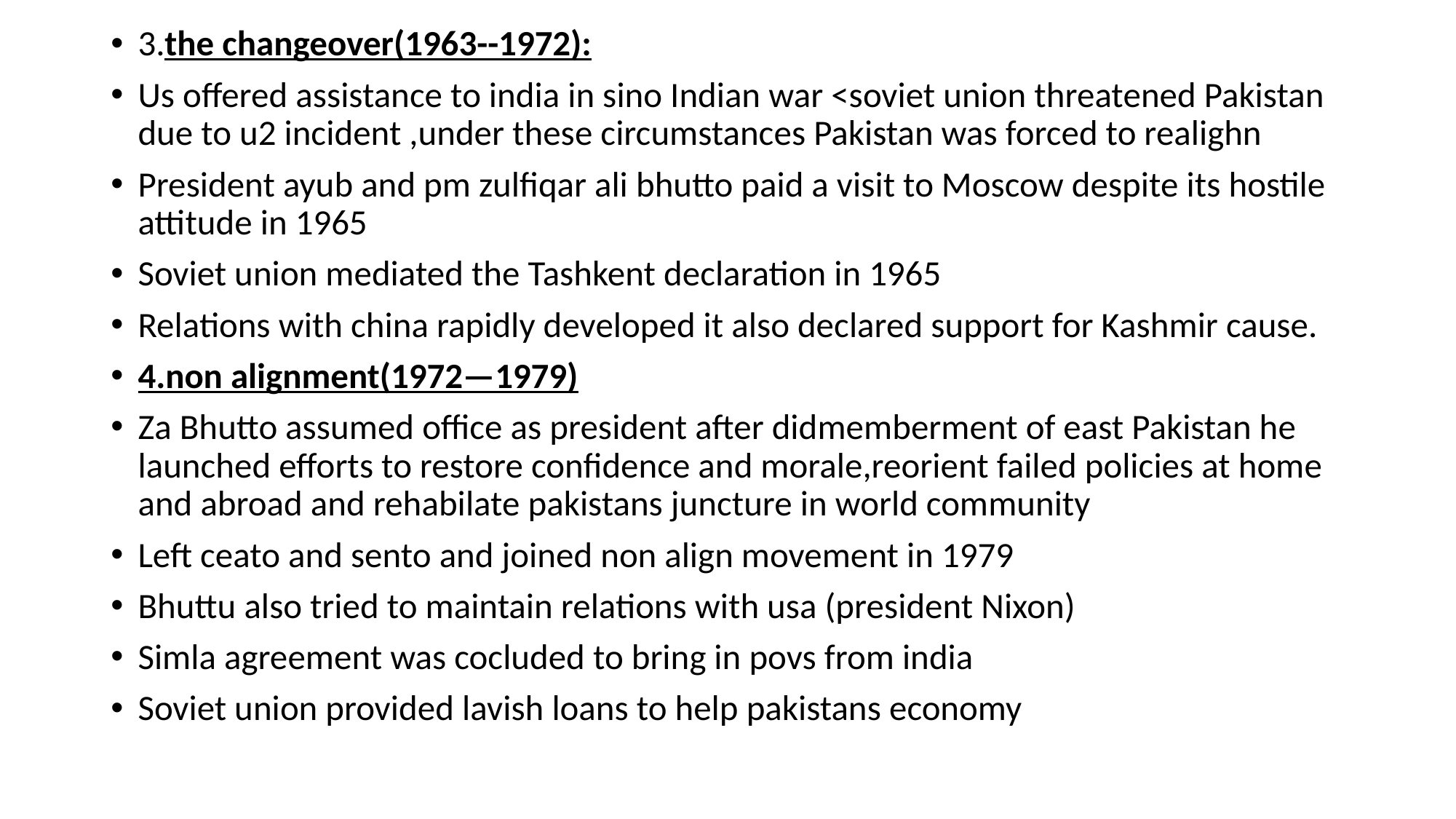

3.the changeover(1963--1972):
Us offered assistance to india in sino Indian war <soviet union threatened Pakistan due to u2 incident ,under these circumstances Pakistan was forced to realighn
President ayub and pm zulfiqar ali bhutto paid a visit to Moscow despite its hostile attitude in 1965
Soviet union mediated the Tashkent declaration in 1965
Relations with china rapidly developed it also declared support for Kashmir cause.
4.non alignment(1972—1979)
Za Bhutto assumed office as president after didmemberment of east Pakistan he launched efforts to restore confidence and morale,reorient failed policies at home and abroad and rehabilate pakistans juncture in world community
Left ceato and sento and joined non align movement in 1979
Bhuttu also tried to maintain relations with usa (president Nixon)
Simla agreement was cocluded to bring in povs from india
Soviet union provided lavish loans to help pakistans economy